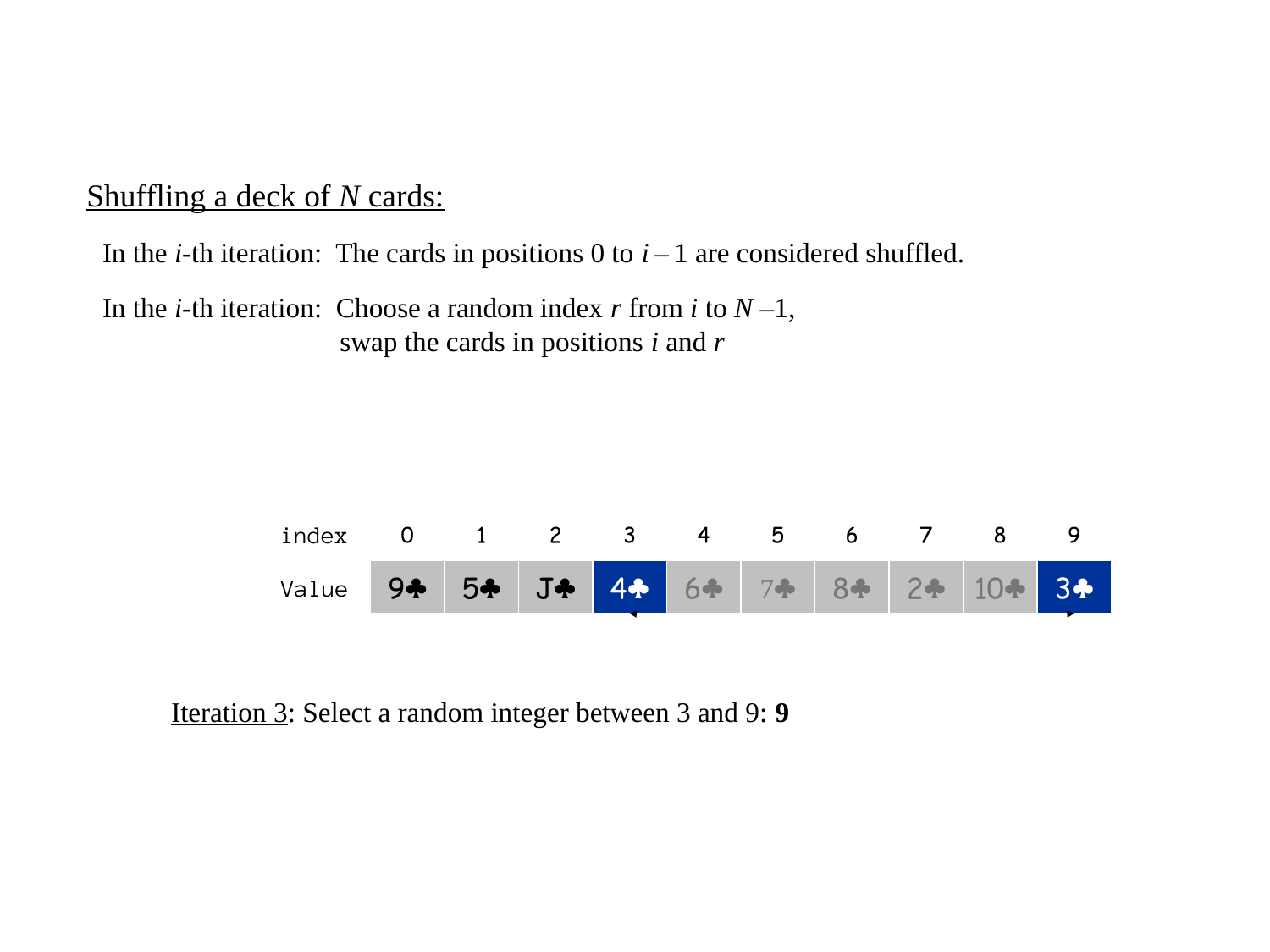

index
0
1
2
3
4
5
6
7
8
9
Value
9♣
5♣
J♣
3♣
4♣
6♣
7♣
8♣
2♣
10♣
4♣
3♣
Iteration 3: Select a random integer between 3 and 9: 9